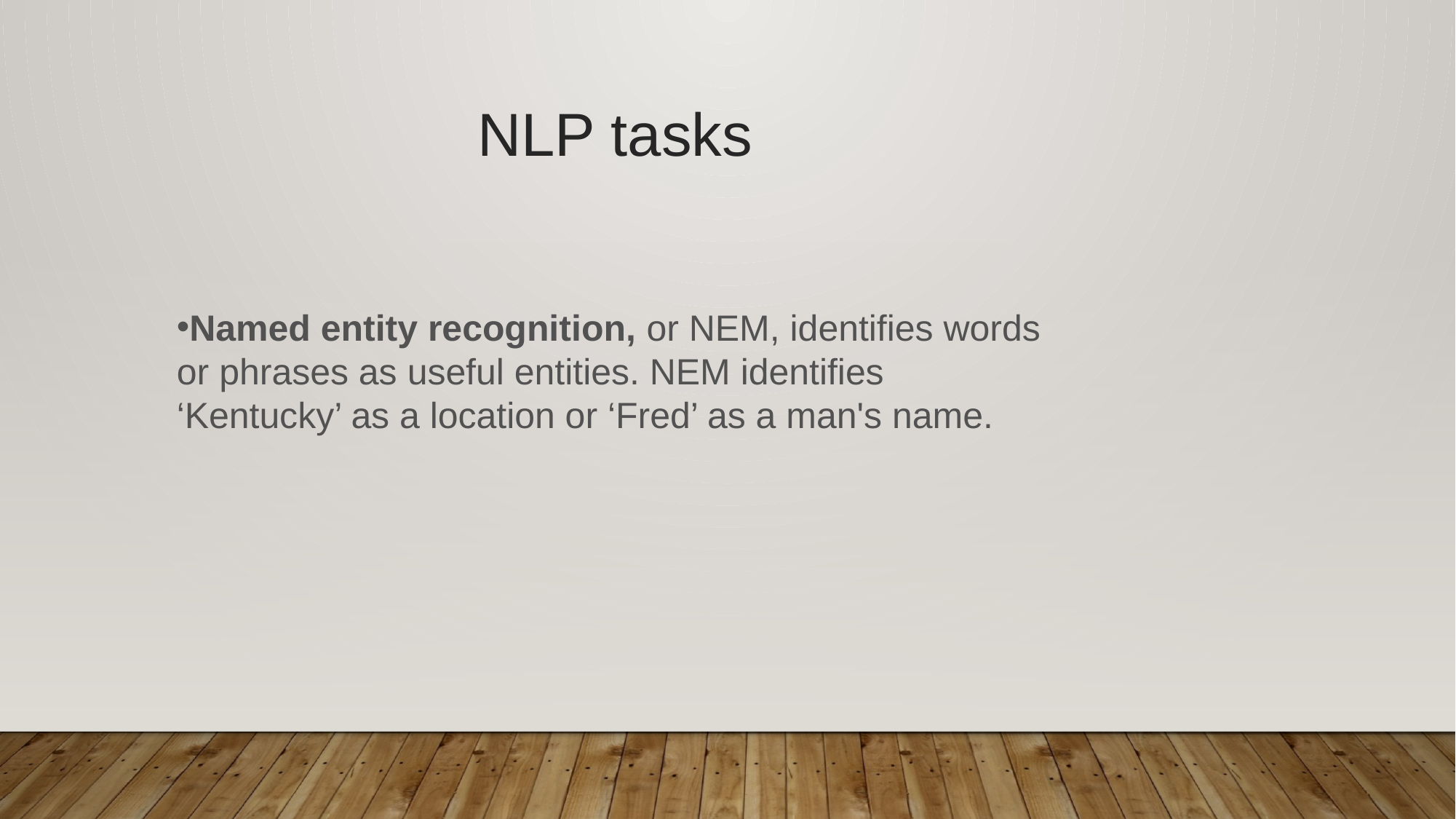

NLP tasks
Named entity recognition, or NEM, identifies words or phrases as useful entities. NEM identifies ‘Kentucky’ as a location or ‘Fred’ as a man's name.